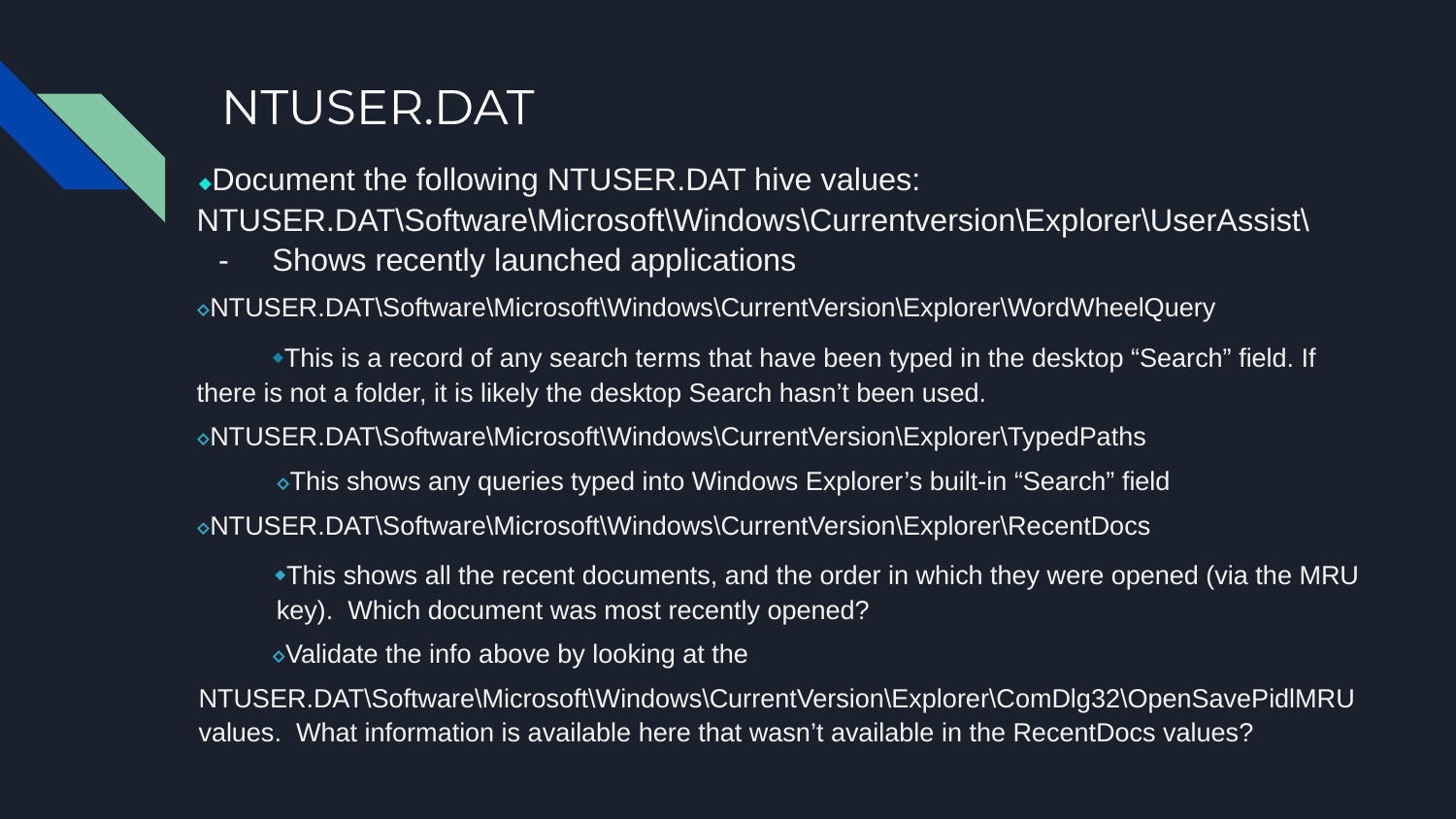

# NTUSER.DAT
⬥Document the following NTUSER.DAT hive values:
NTUSER.DAT\Software\Microsoft\Windows\Currentversion\Explorer\UserAssist\
Shows recently launched applications
⬦NTUSER.DAT\Software\Microsoft\Windows\CurrentVersion\Explorer\WordWheelQuery
⬩This is a record of any search terms that have been typed in the desktop “Search” field. If there is not a folder, it is likely the desktop Search hasn’t been used.
⬦NTUSER.DAT\Software\Microsoft\Windows\CurrentVersion\Explorer\TypedPaths
⬦This shows any queries typed into Windows Explorer’s built-in “Search” field
⬦NTUSER.DAT\Software\Microsoft\Windows\CurrentVersion\Explorer\RecentDocs
⬩This shows all the recent documents, and the order in which they were opened (via the MRU key).  Which document was most recently opened?
⬦Validate the info above by looking at the
NTUSER.DAT\Software\Microsoft\Windows\CurrentVersion\Explorer\ComDlg32\OpenSavePidlMRU values.  What information is available here that wasn’t available in the RecentDocs values?